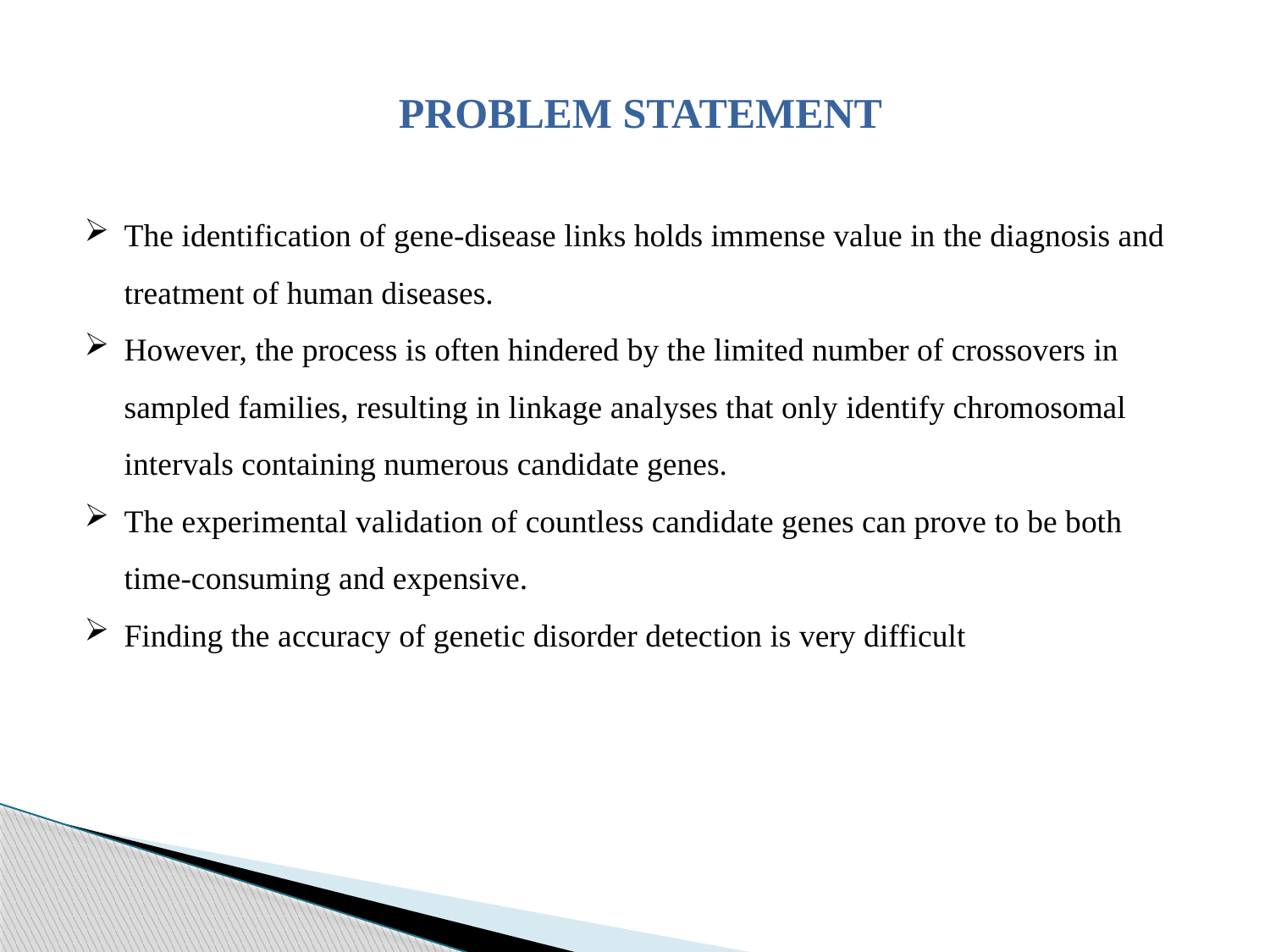

PROBLEM STATEMENT

The identification of gene-disease links holds immense value in the diagnosis and treatment of human diseases.
However, the process is often hindered by the limited number of crossovers in sampled families, resulting in linkage analyses that only identify chromosomal intervals containing numerous candidate genes.
The experimental validation of countless candidate genes can prove to be both time-consuming and expensive.
Finding the accuracy of genetic disorder detection is very difficult